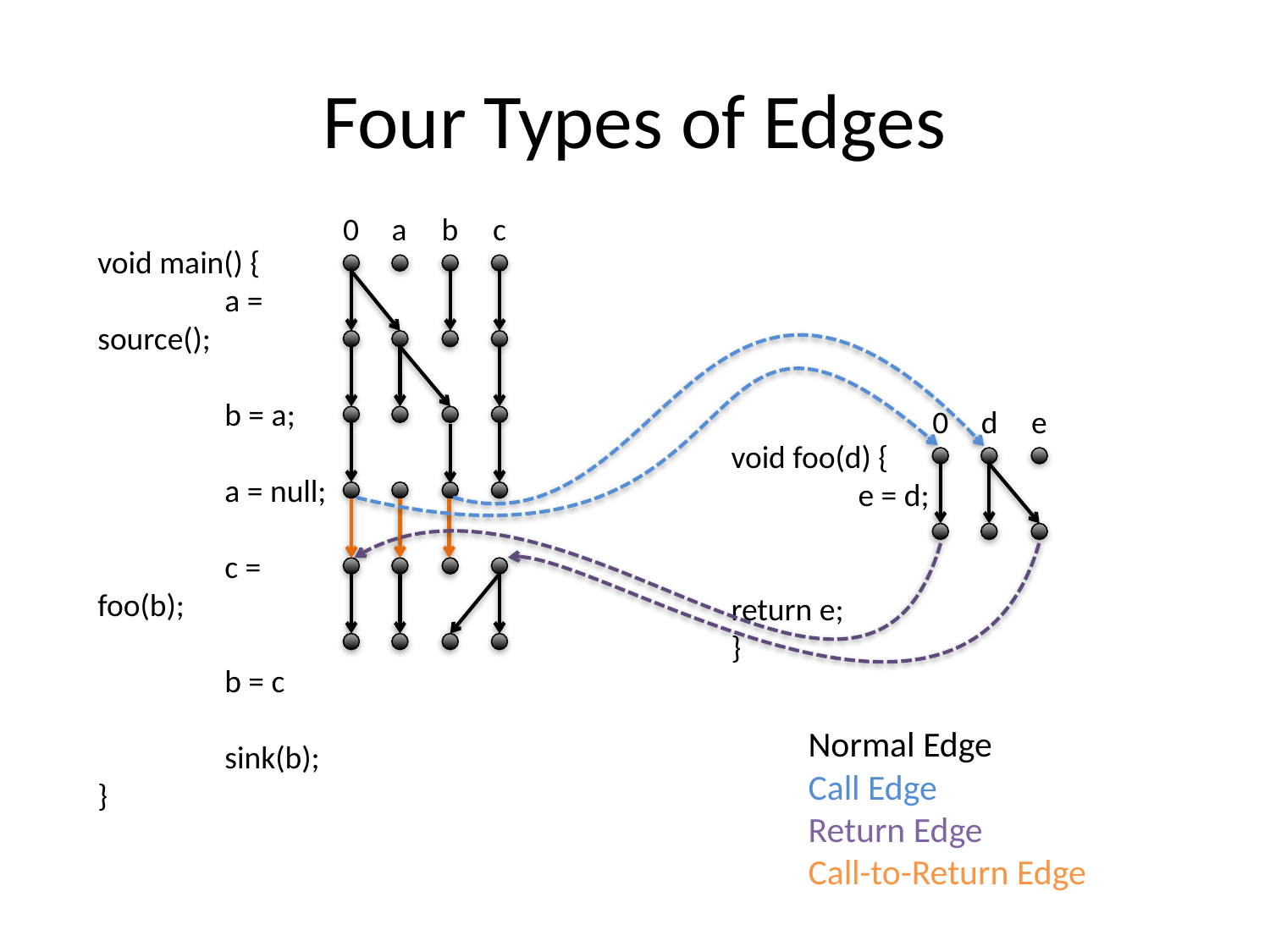

# Four Types of Edges
0
a
b
c
void main() {
	a = source();

	b = a;

	a = null;

	c = foo(b);

	b = c

	sink(b);
}

0
d
e

void foo(d) {
	e = d;

	return e;
}

Normal Edge
Call Edge
Return Edge
Call-to-Return Edge